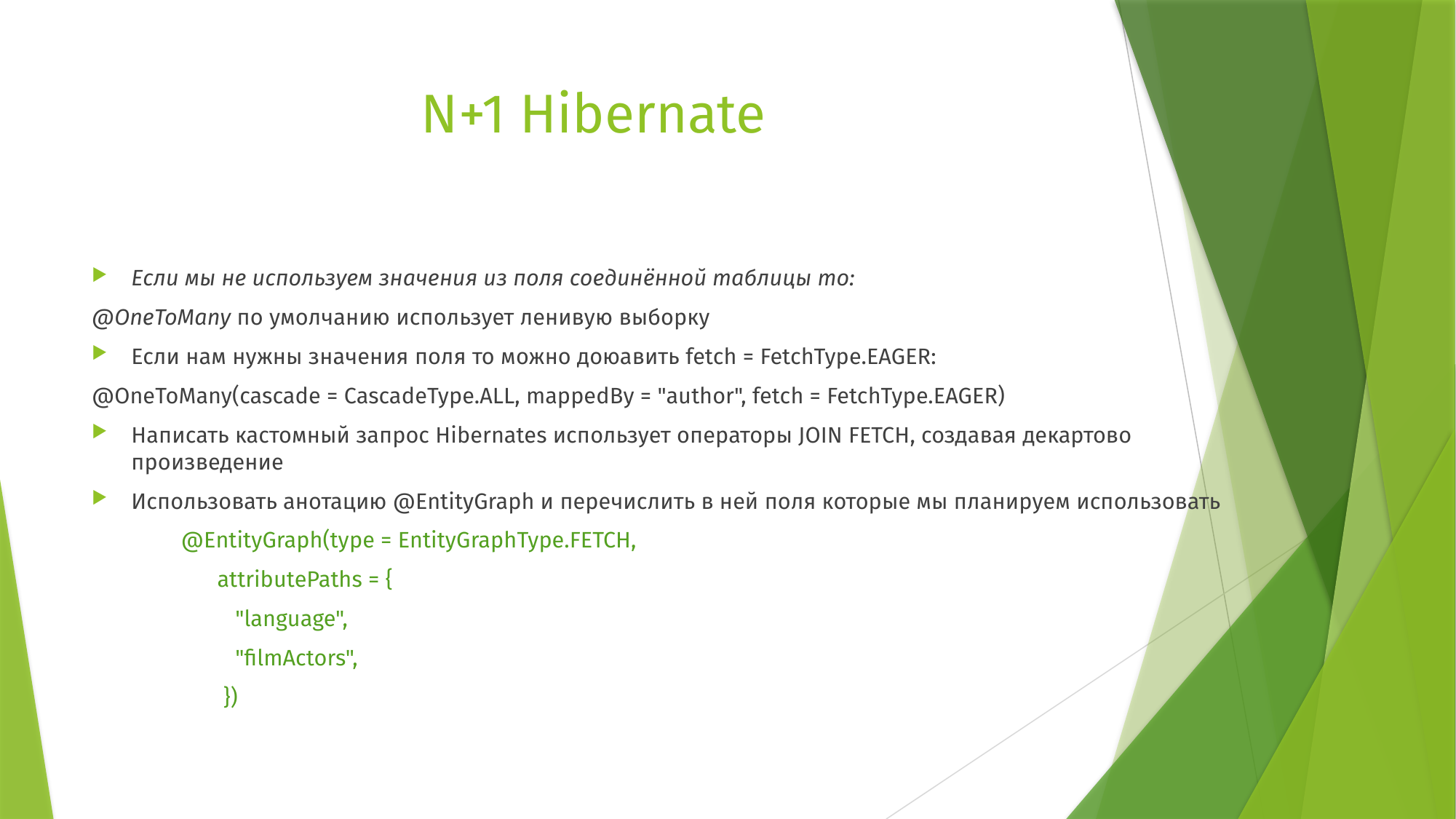

# N+1 Hibernate
Если мы не используем значения из поля соединённой таблицы то:
@OneToMany по умолчанию использует ленивую выборку
Если нам нужны значения поля то можно доюавить fetch = FetchType.EAGER:
@OneToMany(cascade = CascadeType.ALL, mappedBy = "author", fetch = FetchType.EAGER)
Написать кастомный запрос Hibernates использует операторы JOIN FETCH, создавая декартово произведение
Использовать анотацию @EntityGraph и перечислить в ней поля которые мы планируем использовать
 							@EntityGraph(type = EntityGraphType.FETCH,
  									      attributePaths = {
      												         "language",
    												         "filmActors",
  												       })